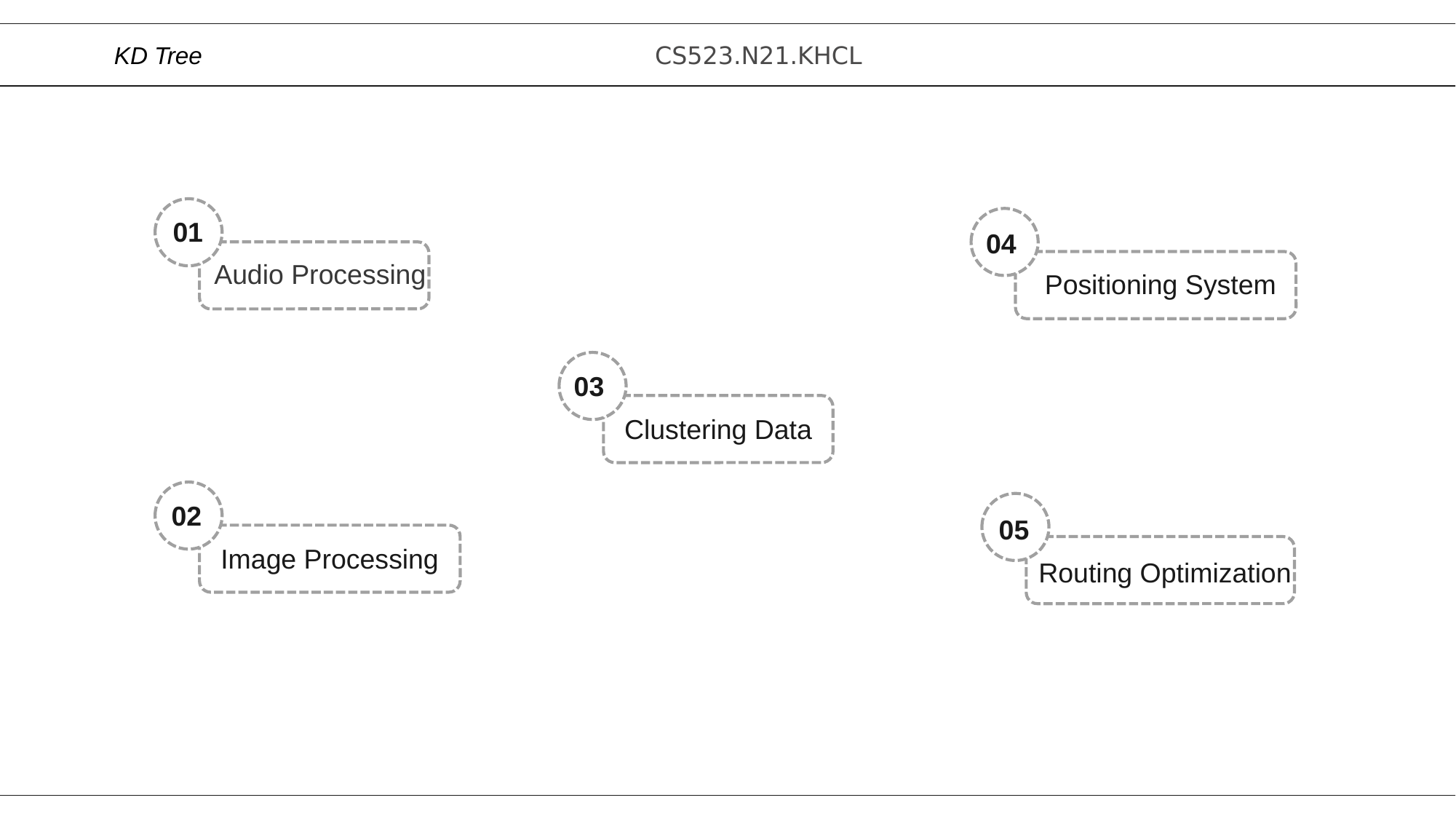

# KD Tree
CS523.N21.KHCL

01
04

Audio Processing
Positioning System

03

Clustering Data

02

05

Image Processing

Routing Optimization